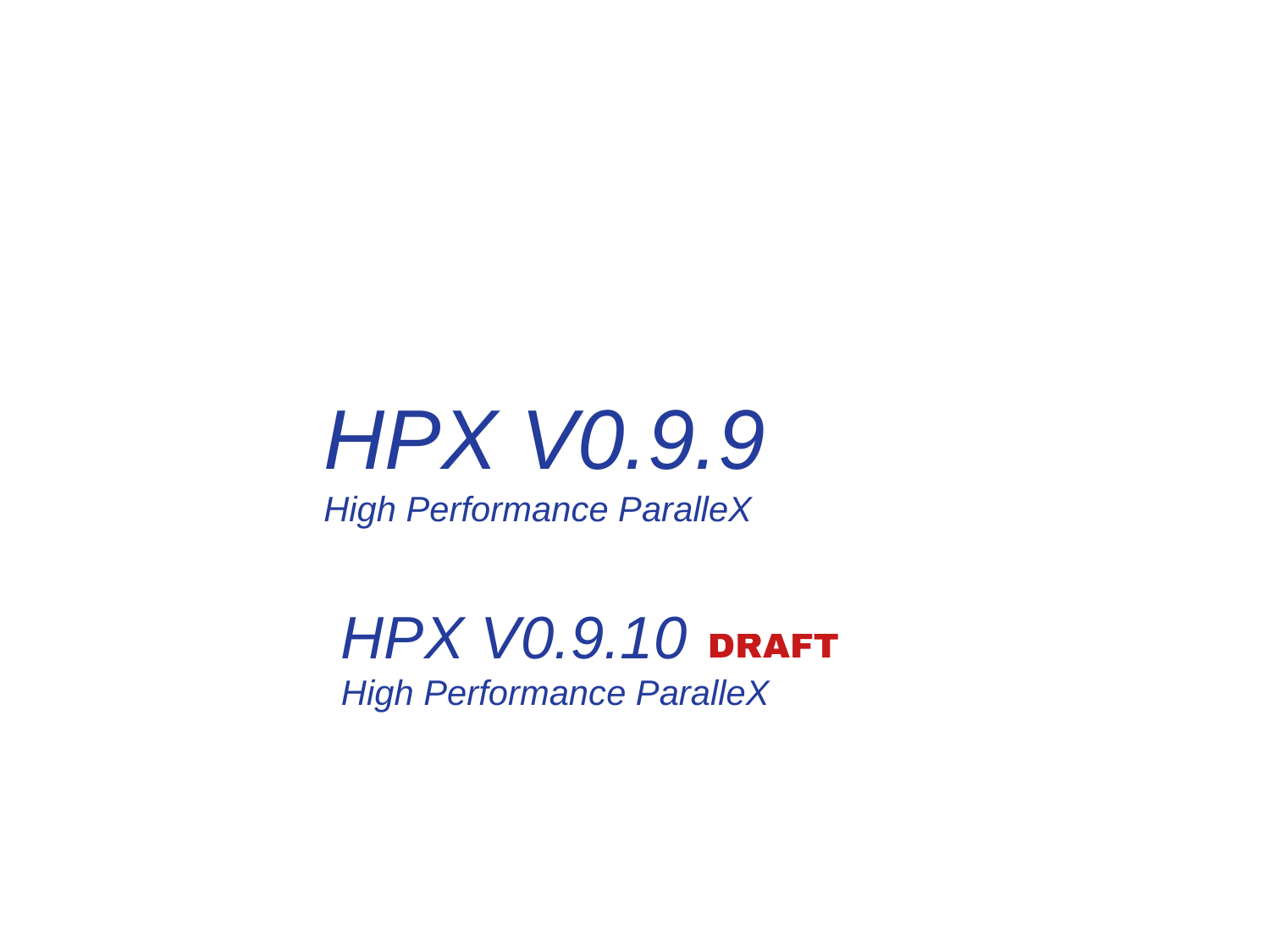

HPX V0.9.9
High Performance ParalleX
HPX V0.9.10
High Performance ParalleX
DRAFT